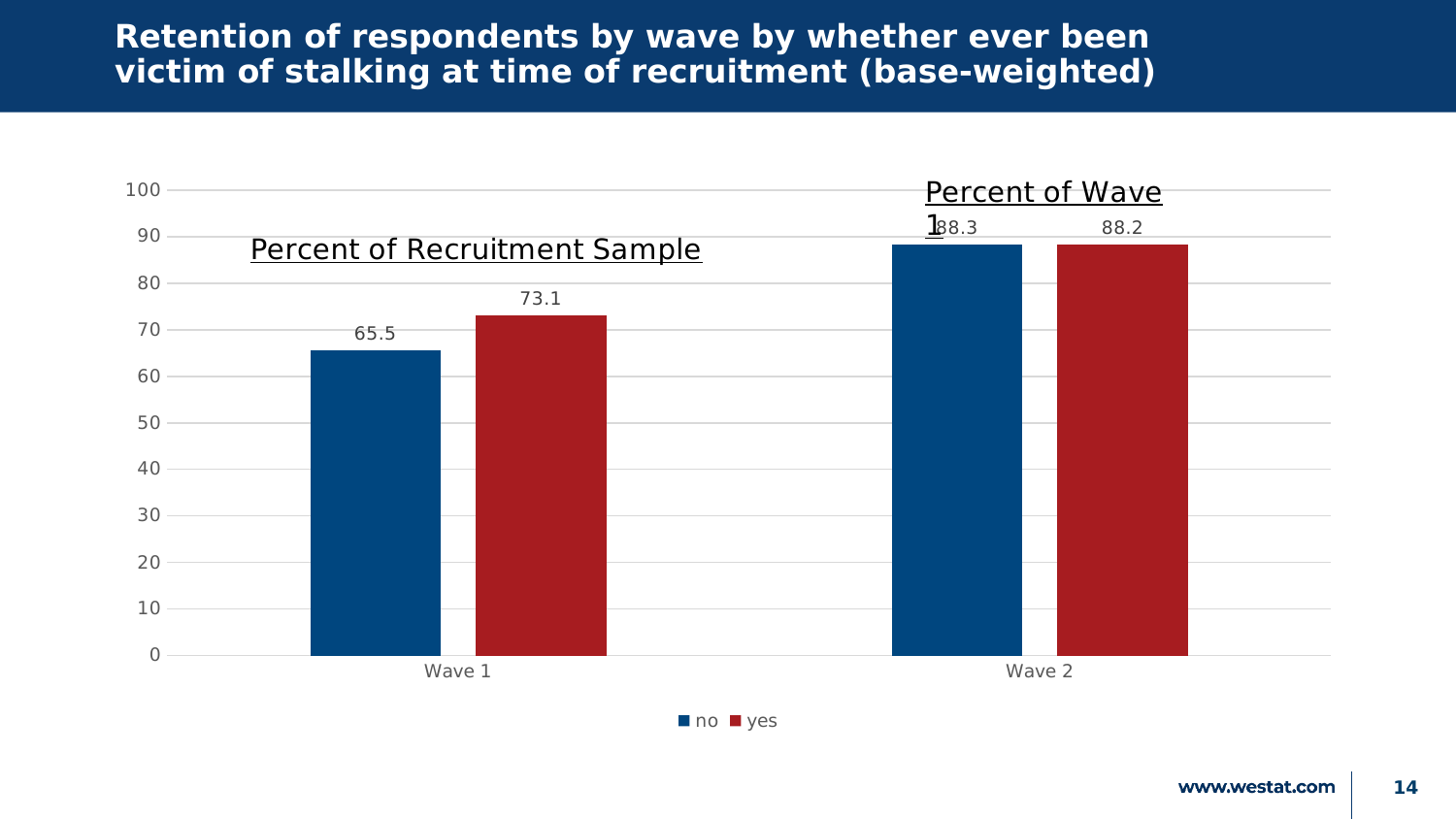

# Retention of respondents by wave by whether ever been victim of stalking at time of recruitment (base-weighted)

### Chart

| Category | no | yes |
|---|---|---|
| Wave 1 | 65.5 | 73.1 |
| Wave 2 | 88.3 | 88.2 |
14